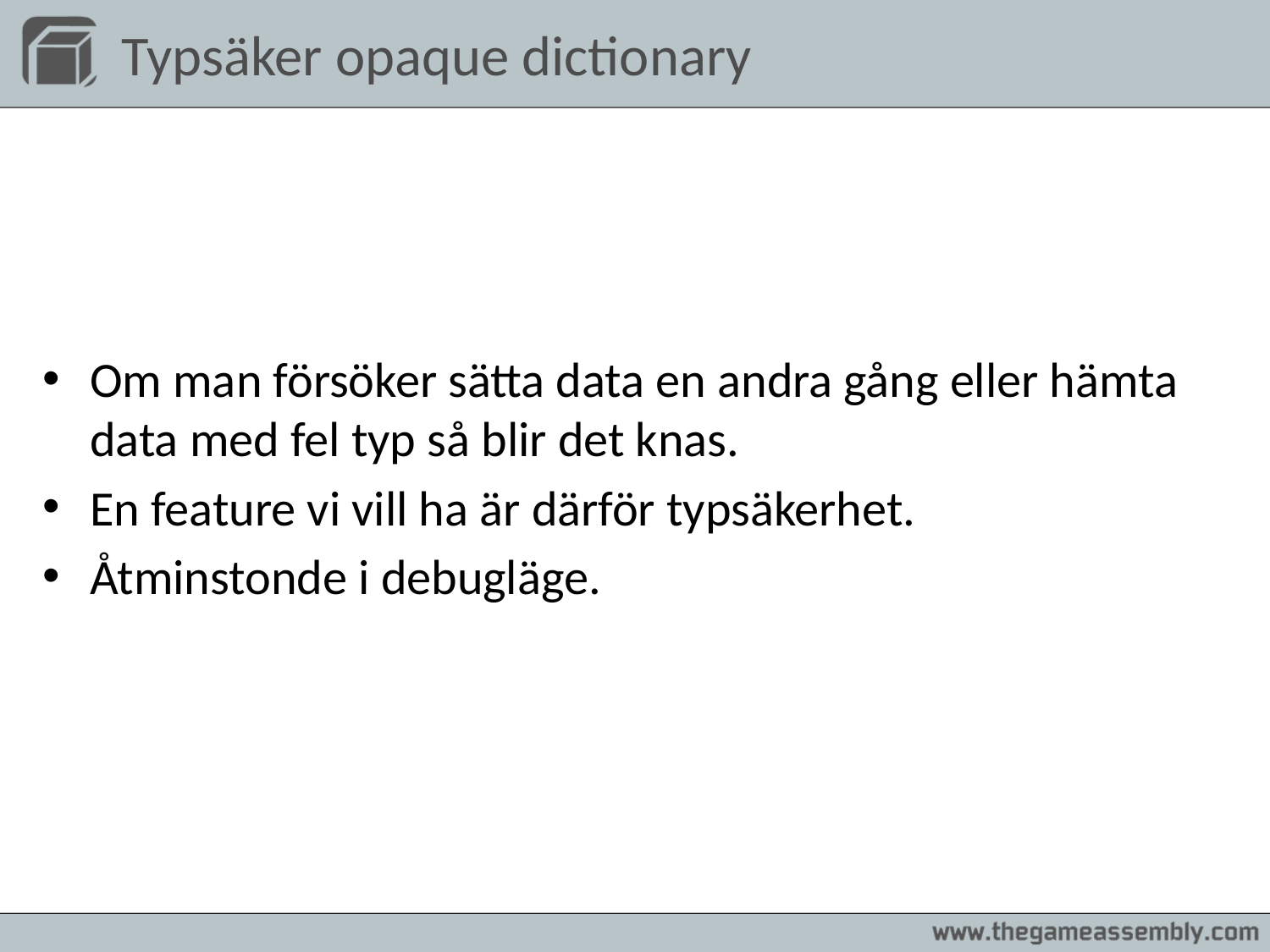

# Typsäker opaque dictionary
Om man försöker sätta data en andra gång eller hämta data med fel typ så blir det knas.
En feature vi vill ha är därför typsäkerhet.
Åtminstonde i debugläge.